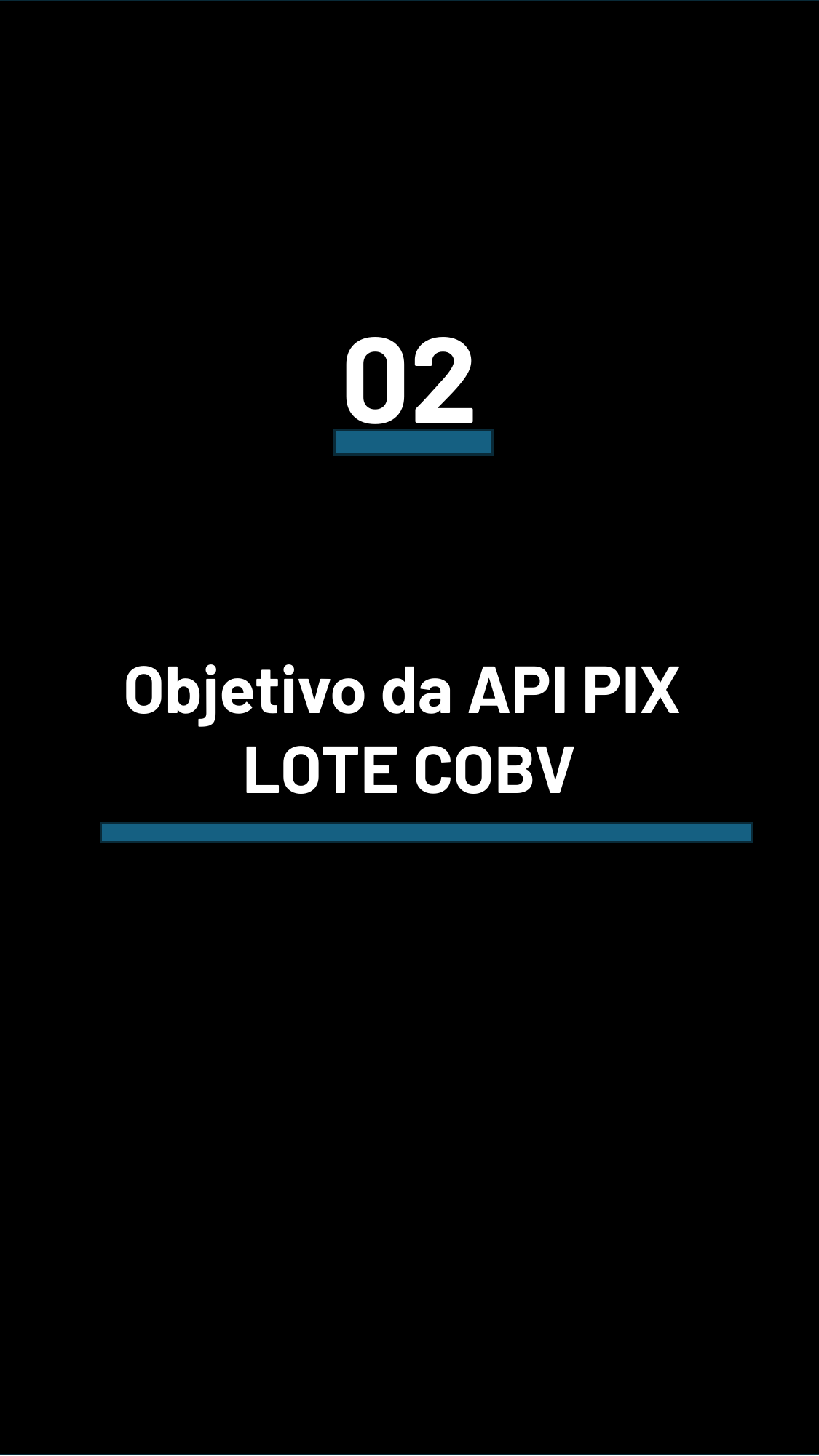

02

Objetivo da API PIX
LOTE COBV